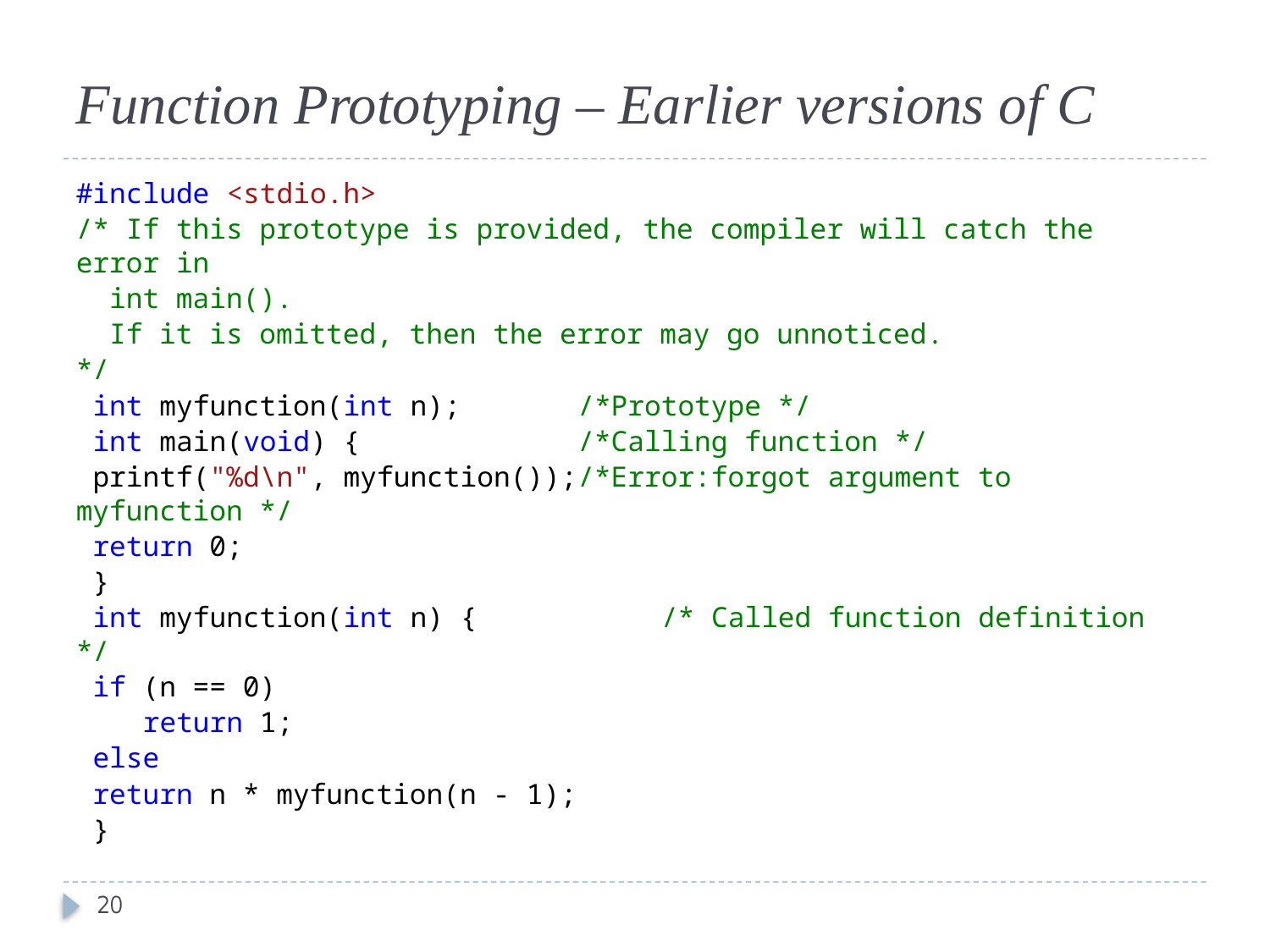

#
Function Prototyping – Earlier versions of C
#include <stdio.h>
/* If this prototype is provided, the compiler will catch the error in
  int main().
  If it is omitted, then the error may go unnoticed.
*/
 int myfunction(int n);       /*Prototype */
 int main(void) {             /*Calling function */
 printf("%d\n", myfunction());/*Error:forgot argument to myfunction */
 return 0;
 }
 int myfunction(int n) {           /* Called function definition */
 if (n == 0)
    return 1;
 else
 return n * myfunction(n - 1);
 }

20